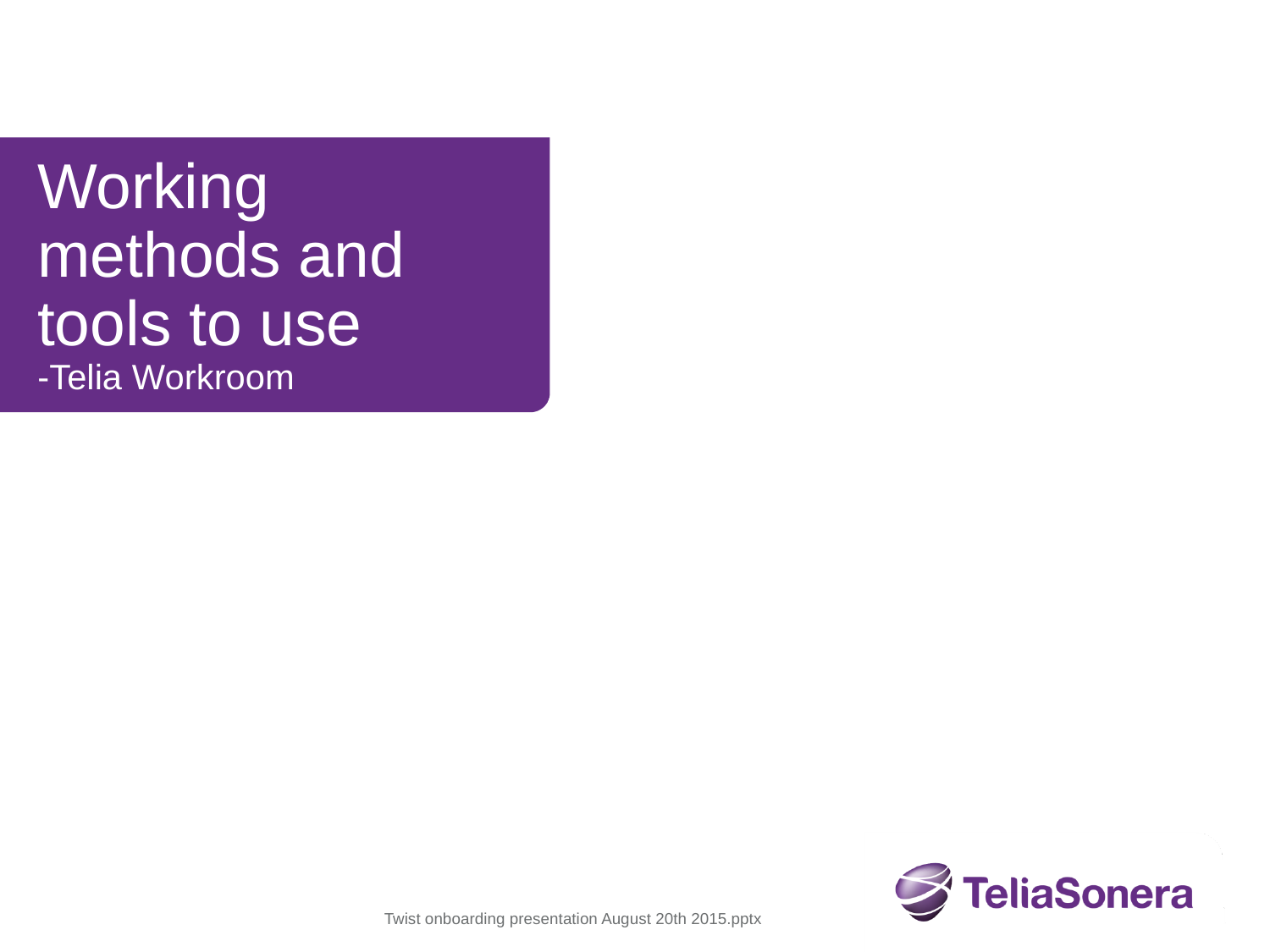

# Working methods and tools to use -Telia Workroom
Twist onboarding presentation August 20th 2015.pptx